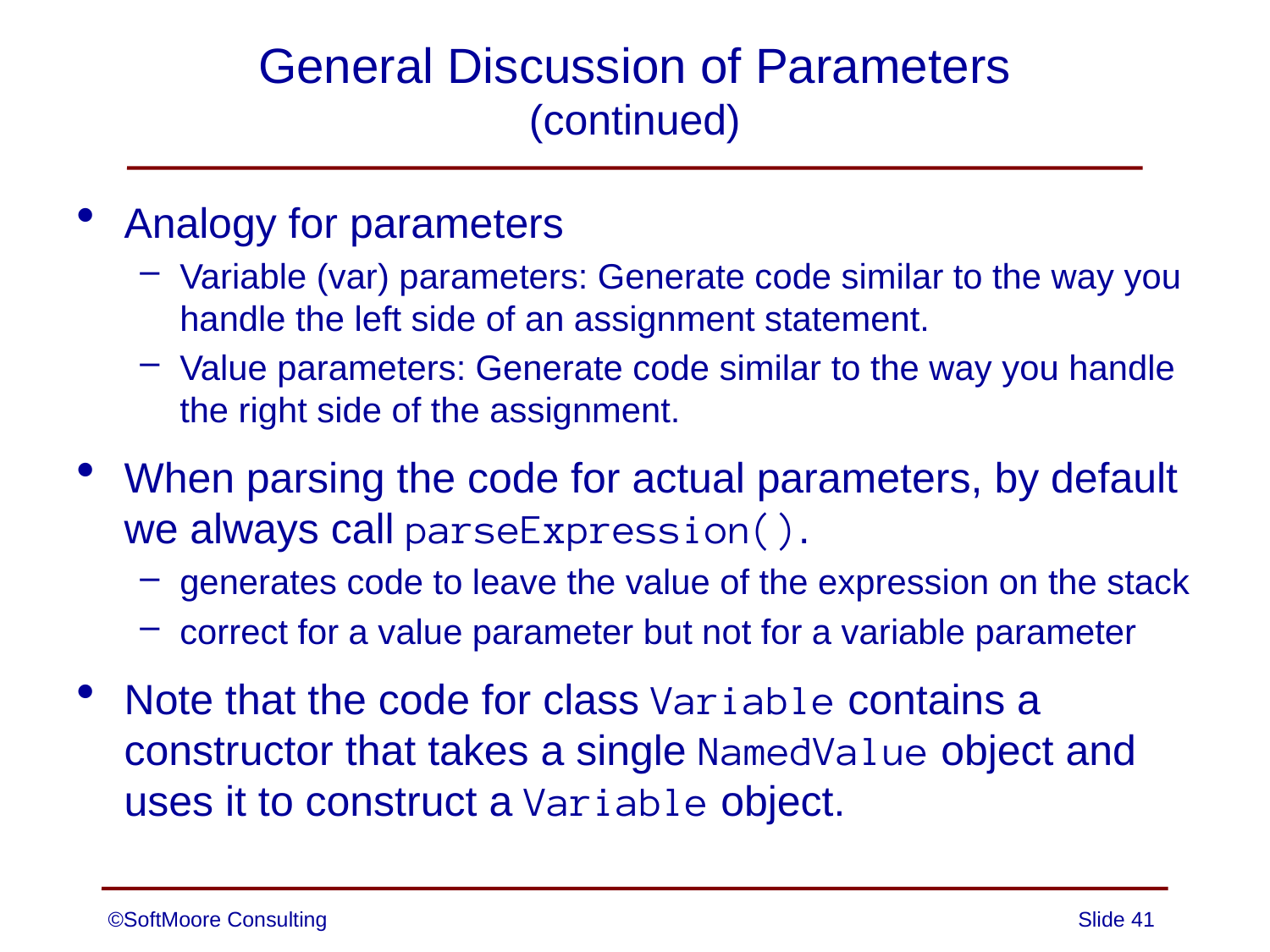

# General Discussion of Parameters (continued)
Analogy for parameters
Variable (var) parameters: Generate code similar to the way you handle the left side of an assignment statement.
Value parameters: Generate code similar to the way you handle the right side of the assignment.
When parsing the code for actual parameters, by default we always call parseExpression().
generates code to leave the value of the expression on the stack
correct for a value parameter but not for a variable parameter
Note that the code for class Variable contains a constructor that takes a single NamedValue object and uses it to construct a Variable object.
©SoftMoore Consulting
Slide 41